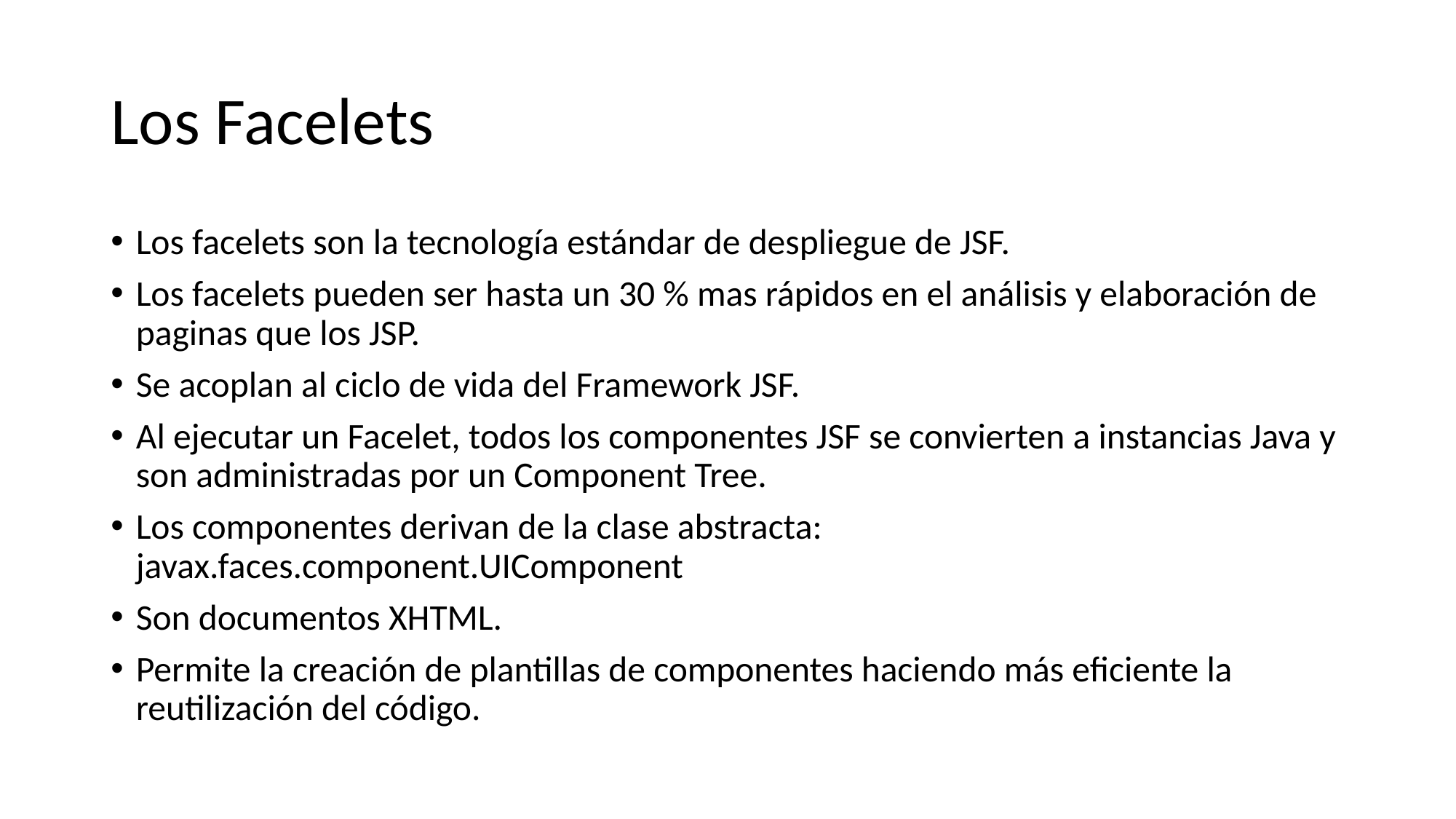

# Los Facelets
Los facelets son la tecnología estándar de despliegue de JSF.
Los facelets pueden ser hasta un 30 % mas rápidos en el análisis y elaboración de paginas que los JSP.
Se acoplan al ciclo de vida del Framework JSF.
Al ejecutar un Facelet, todos los componentes JSF se convierten a instancias Java y son administradas por un Component Tree.
Los componentes derivan de la clase abstracta:  javax.faces.component.UIComponent
Son documentos XHTML.
Permite la creación de plantillas de componentes haciendo más eficiente la reutilización del código.